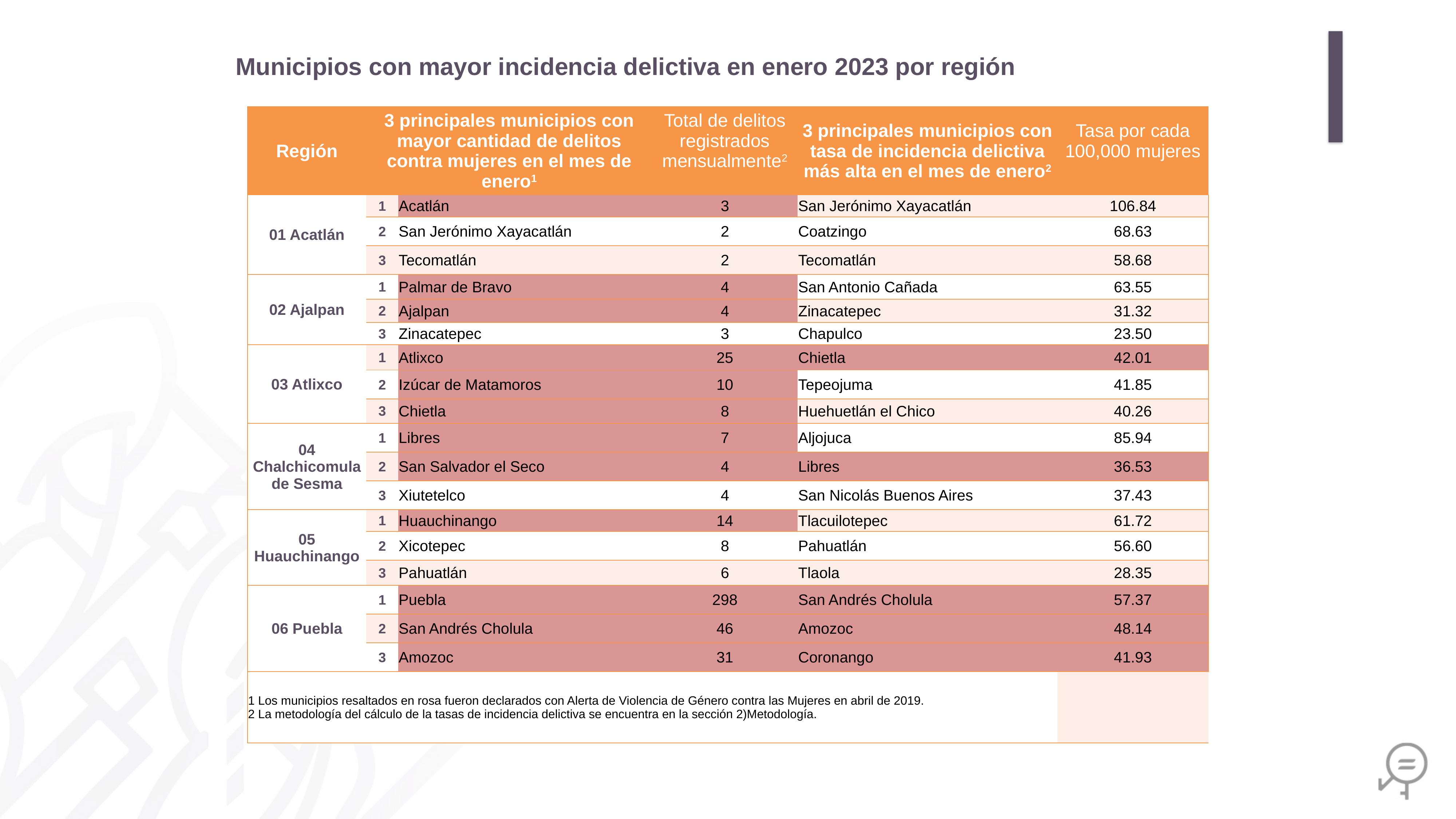

Municipios con mayor incidencia delictiva en enero 2023 por región
| Región | 3 principales municipios con mayor cantidad de delitos contra mujeres en el mes de enero1 |  | Total de delitos registrados mensualmente2 | 3 principales municipios con tasa de incidencia delictiva más alta en el mes de enero2 | Tasa por cada 100,000 mujeres |
| --- | --- | --- | --- | --- | --- |
| 01 Acatlán | 1 | Acatlán | 3 | San Jerónimo Xayacatlán | 106.84 |
|  | 2 | San Jerónimo Xayacatlán | 2 | Coatzingo | 68.63 |
|  | 3 | Tecomatlán | 2 | Tecomatlán | 58.68 |
| 02 Ajalpan | 1 | Palmar de Bravo | 4 | San Antonio Cañada | 63.55 |
|  | 2 | Ajalpan | 4 | Zinacatepec | 31.32 |
|  | 3 | Zinacatepec | 3 | Chapulco | 23.50 |
| 03 Atlixco | 1 | Atlixco | 25 | Chietla | 42.01 |
|  | 2 | Izúcar de Matamoros | 10 | Tepeojuma | 41.85 |
|  | 3 | Chietla | 8 | Huehuetlán el Chico | 40.26 |
| 04 Chalchicomula de Sesma | 1 | Libres | 7 | Aljojuca | 85.94 |
|  | 2 | San Salvador el Seco | 4 | Libres | 36.53 |
|  | 3 | Xiutetelco | 4 | San Nicolás Buenos Aires | 37.43 |
| 05 Huauchinango | 1 | Huauchinango | 14 | Tlacuilotepec | 61.72 |
|  | 2 | Xicotepec | 8 | Pahuatlán | 56.60 |
|  | 3 | Pahuatlán | 6 | Tlaola | 28.35 |
| 06 Puebla | 1 | Puebla | 298 | San Andrés Cholula | 57.37 |
|  | 2 | San Andrés Cholula | 46 | Amozoc | 48.14 |
|  | 3 | Amozoc | 31 | Coronango | 41.93 |
| 1 Los municipios resaltados en rosa fueron declarados con Alerta de Violencia de Género contra las Mujeres en abril de 2019. 2 La metodología del cálculo de la tasas de incidencia delictiva se encuentra en la sección 2)Metodología. |  |  |  |  |  |